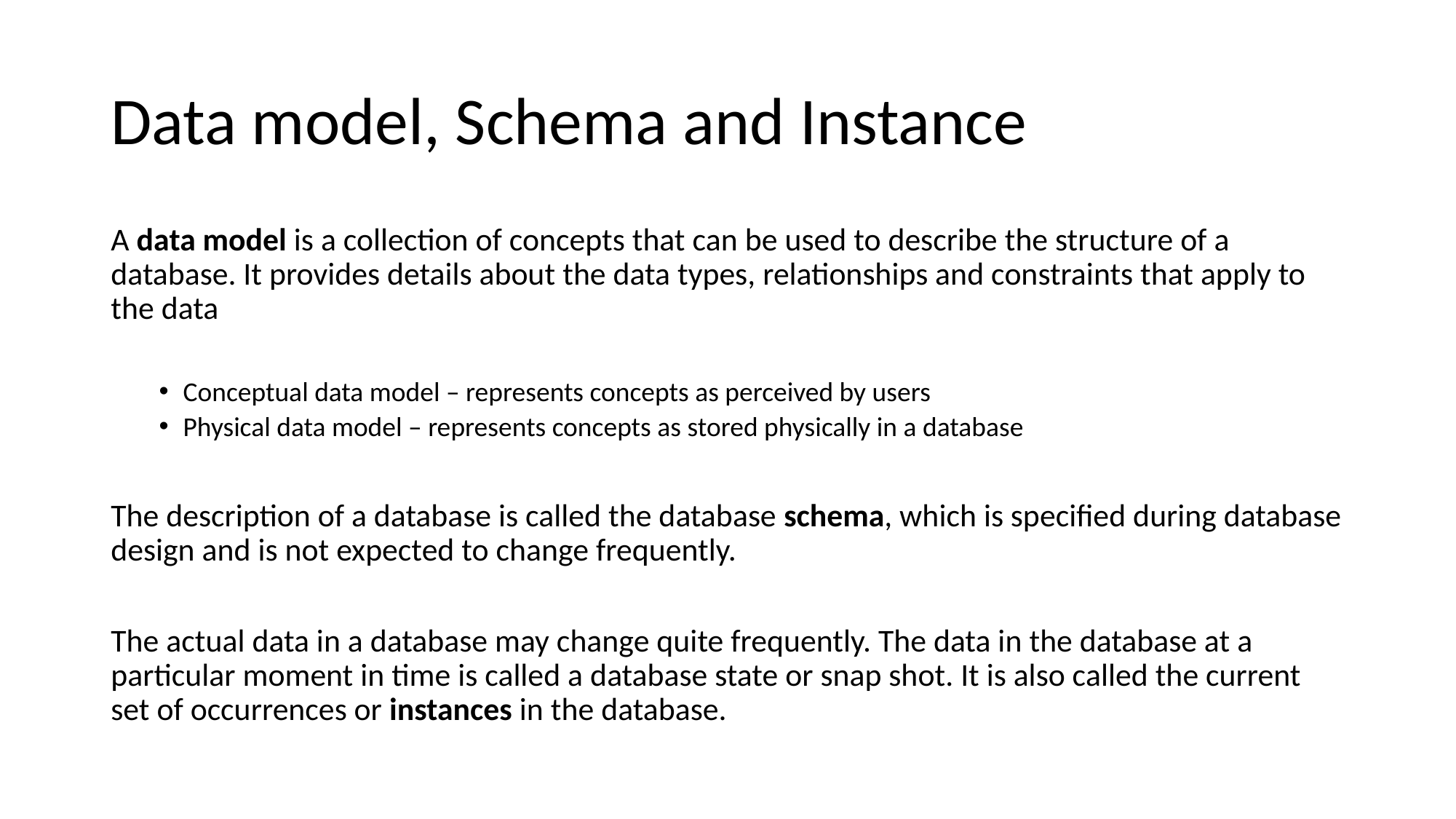

# Data model, Schema and Instance
A data model is a collection of concepts that can be used to describe the structure of a database. It provides details about the data types, relationships and constraints that apply to the data

Conceptual data model – represents concepts as perceived by users
Physical data model – represents concepts as stored physically in a database

The description of a database is called the database schema, which is specified during database design and is not expected to change frequently.

The actual data in a database may change quite frequently. The data in the database at a particular moment in time is called a database state or snap shot. It is also called the current set of occurrences or instances in the database.